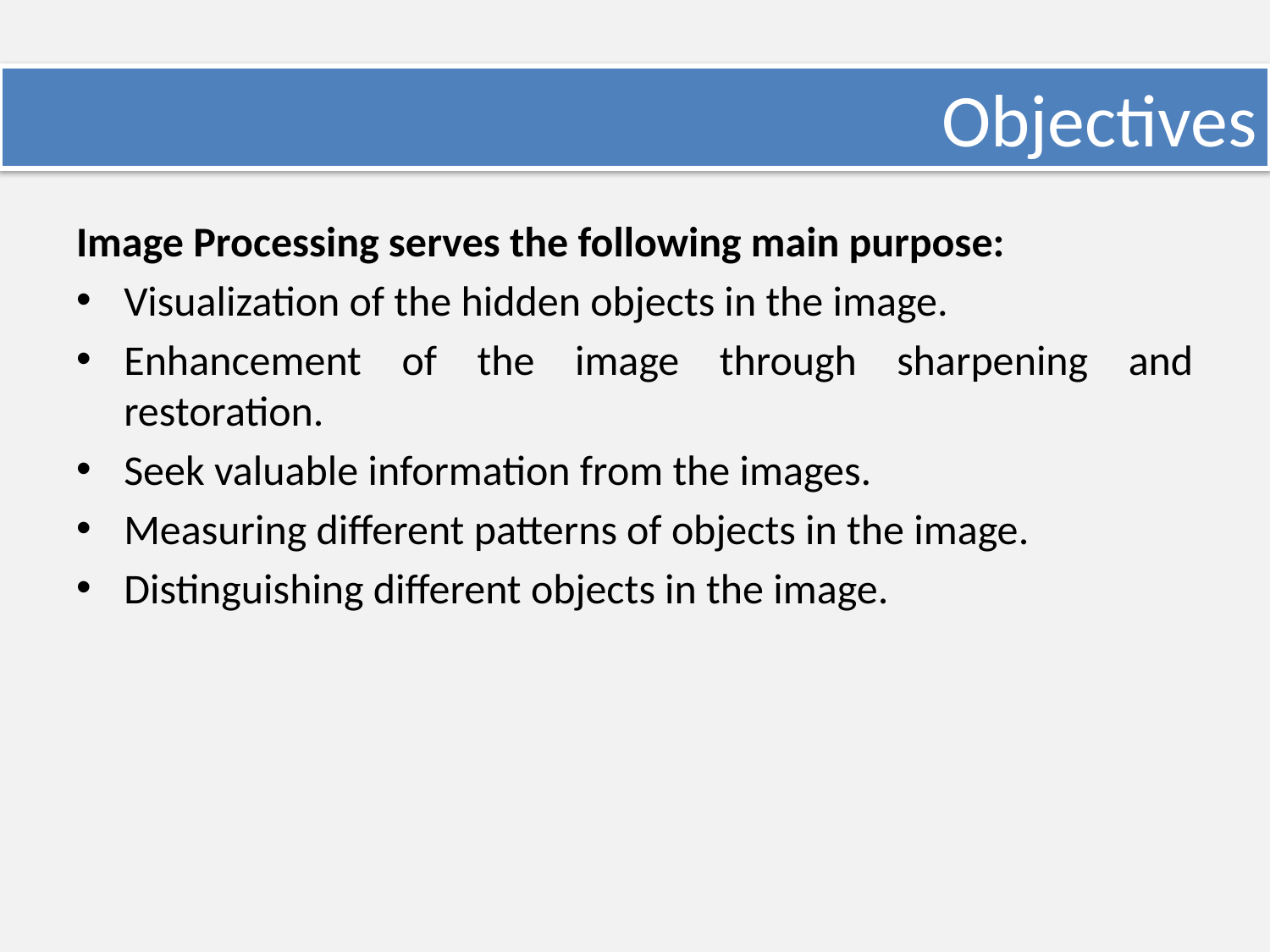

# Objectives
Image Processing serves the following main purpose:
Visualization of the hidden objects in the image.
Enhancement of the image through sharpening and restoration.
Seek valuable information from the images.
Measuring different patterns of objects in the image.
Distinguishing different objects in the image.